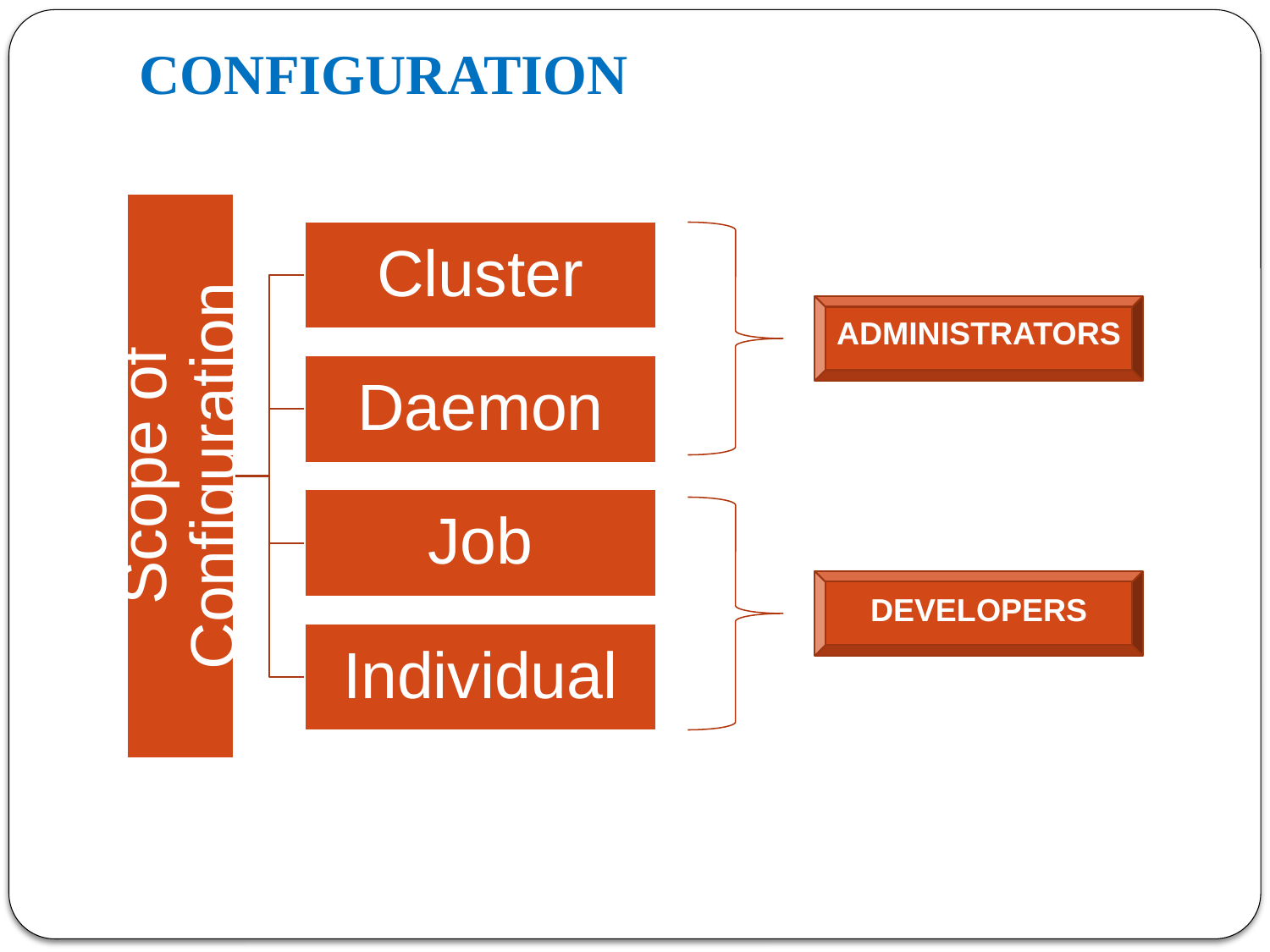

CONFIGURATION

Scope of Configuration
Cluster
Daemon
Job
Individual

ADMINISTRATORS

DEVELOPERS